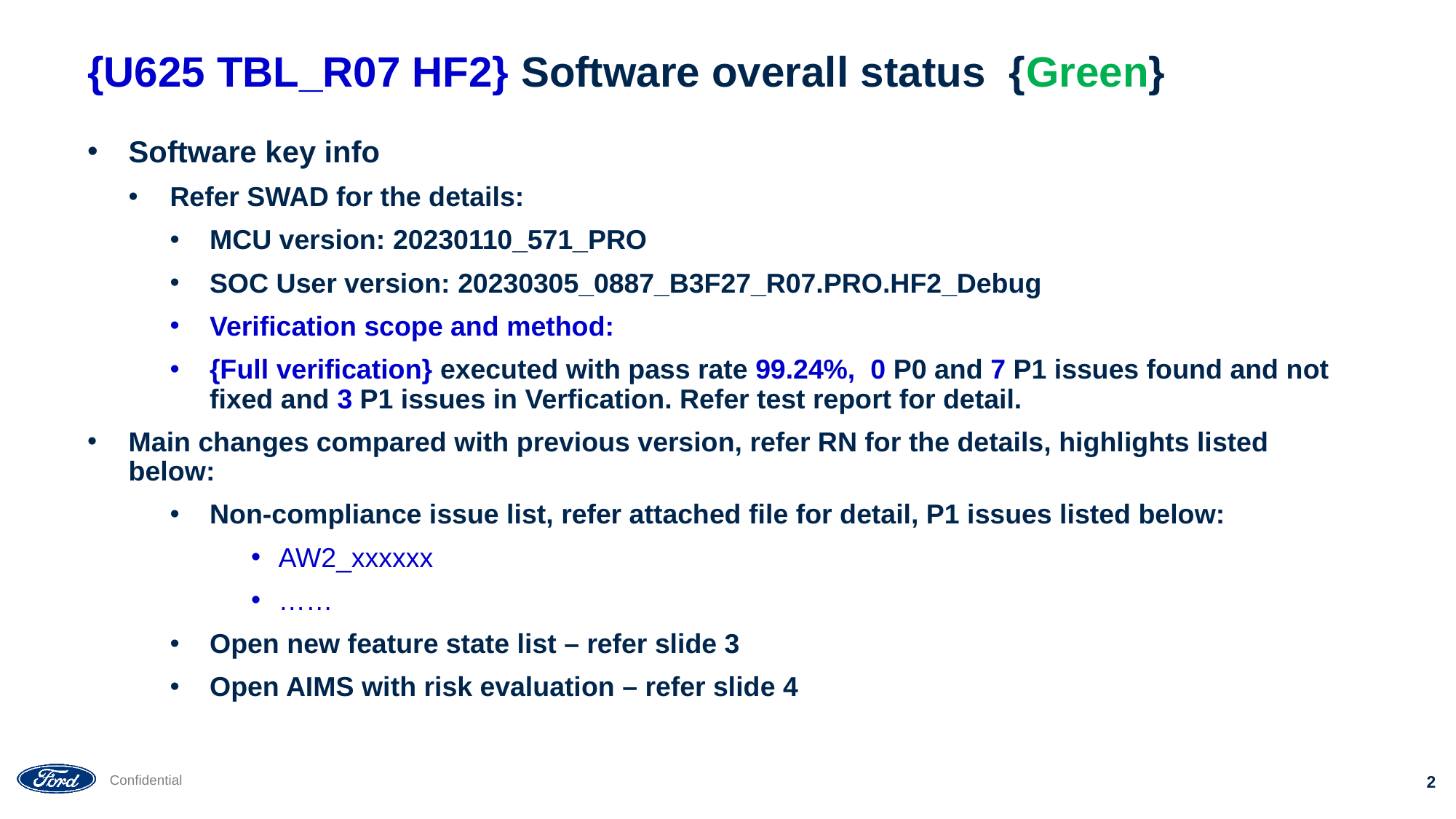

# {U625 TBL_R07 HF2} Software overall status  {Green}
Software key info
Refer SWAD for the details:
MCU version: 20230110_571_PRO
SOC User version: 20230305_0887_B3F27_R07.PRO.HF2_Debug
Verification scope and method:
{Full verification} executed with pass rate 99.24%,  0 P0 and 7 P1 issues found and not fixed and 3 P1 issues in Verfication. Refer test report for detail.
Main changes compared with previous version, refer RN for the details, highlights listed below:
Non-compliance issue list, refer attached file for detail, P1 issues listed below:
AW2_xxxxxx
……
Open new feature state list – refer slide 3
Open AIMS with risk evaluation – refer slide 4